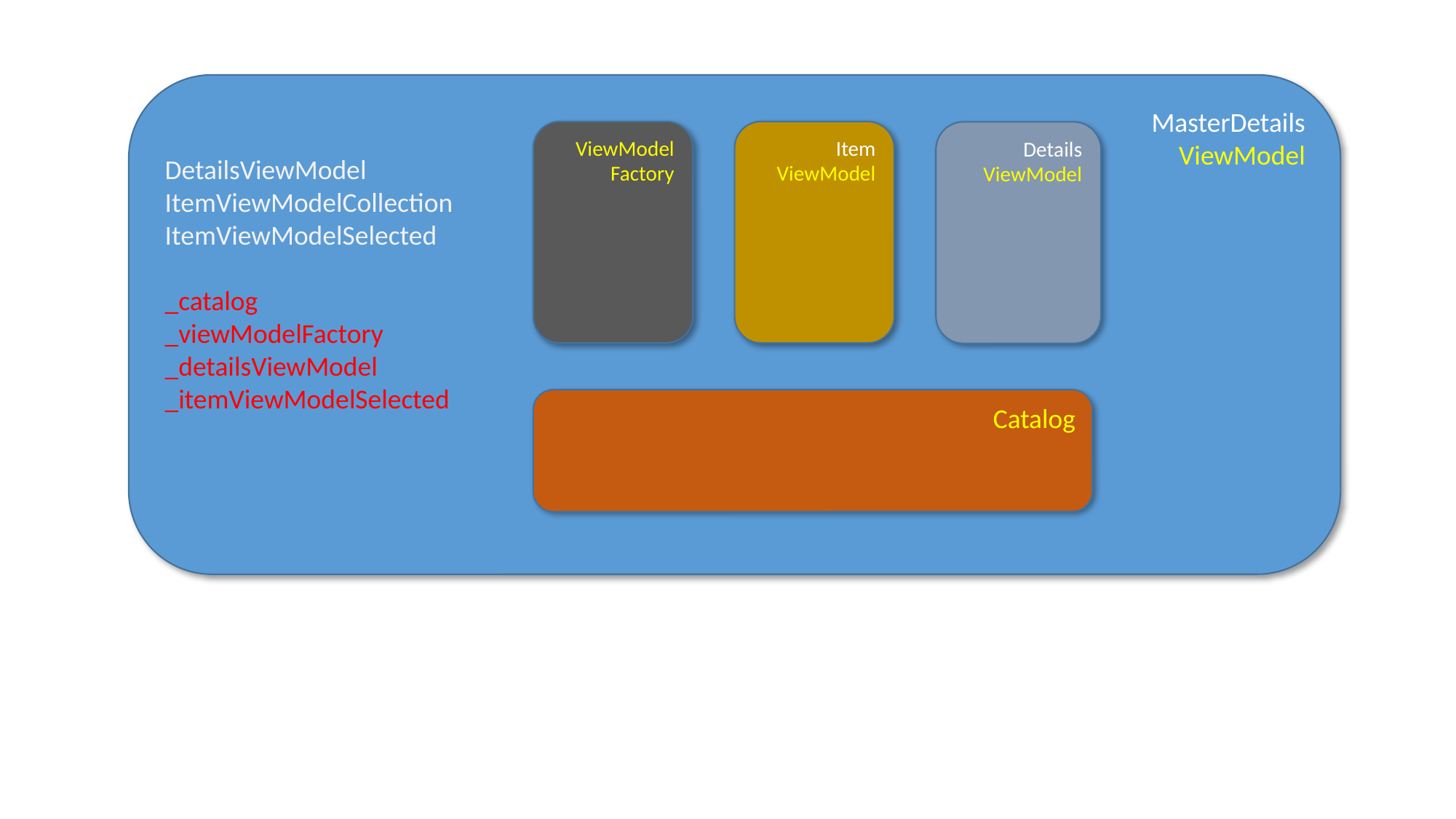

MasterDetails
ViewModel
ViewModel
Factory
Item
ViewModel
Details
ViewModel
DetailsViewModel
ItemViewModelCollection
ItemViewModelSelected

_catalog
_viewModelFactory
_detailsViewModel
_itemViewModelSelected
Catalog